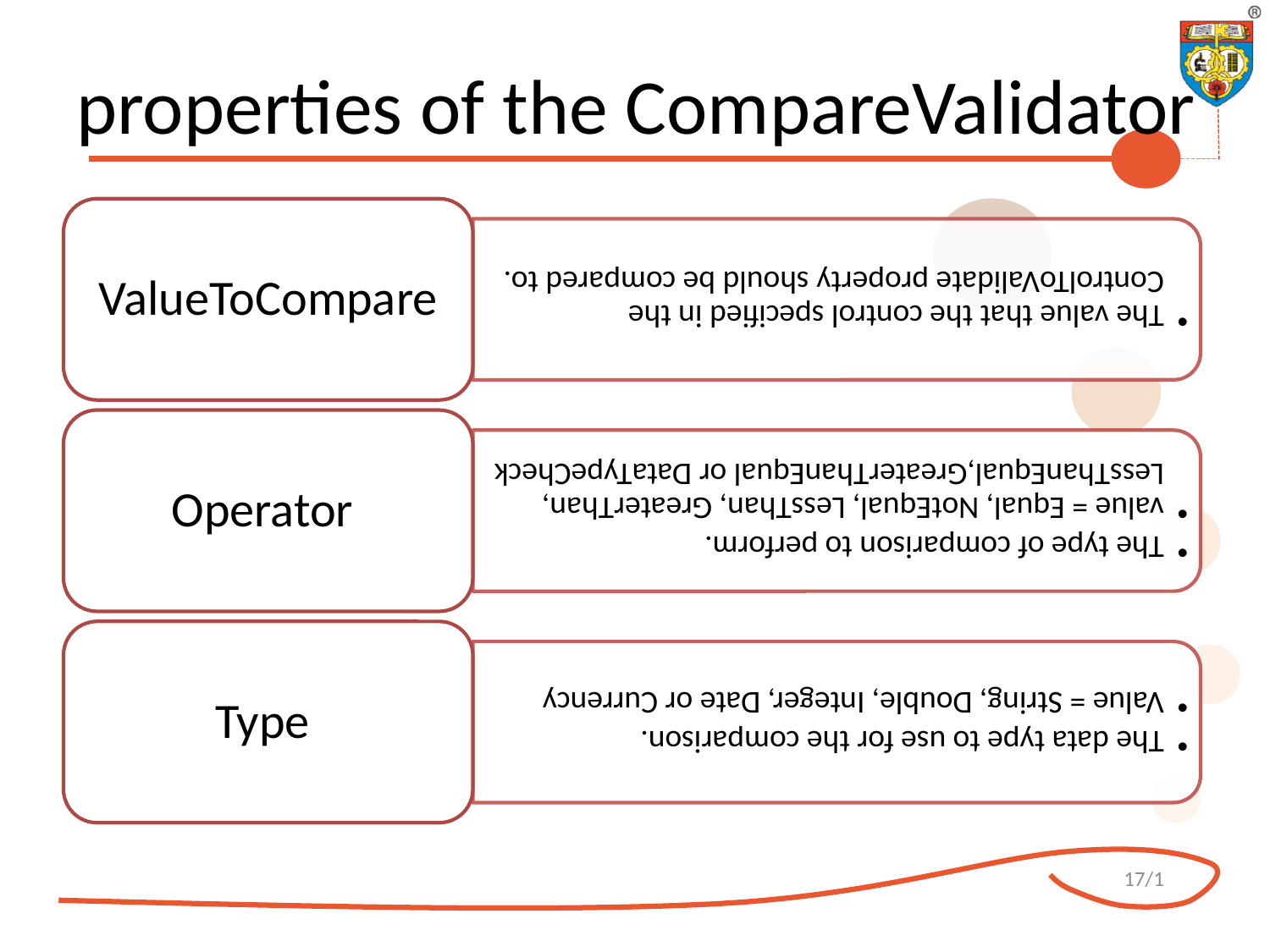

# properties of the CompareValidator
The value that the control specified in the ControlToValidate property should be compared to.
ValueToCompare
The type of comparison to perform.
value = Equal, NotEqual, LessThan, GreaterThan, LessThanEqual,GreaterThanEqual or DataTypeCheck
Operator
The data type to use for the comparison.
Value = String, Double, Integer, Date or Currency
Type